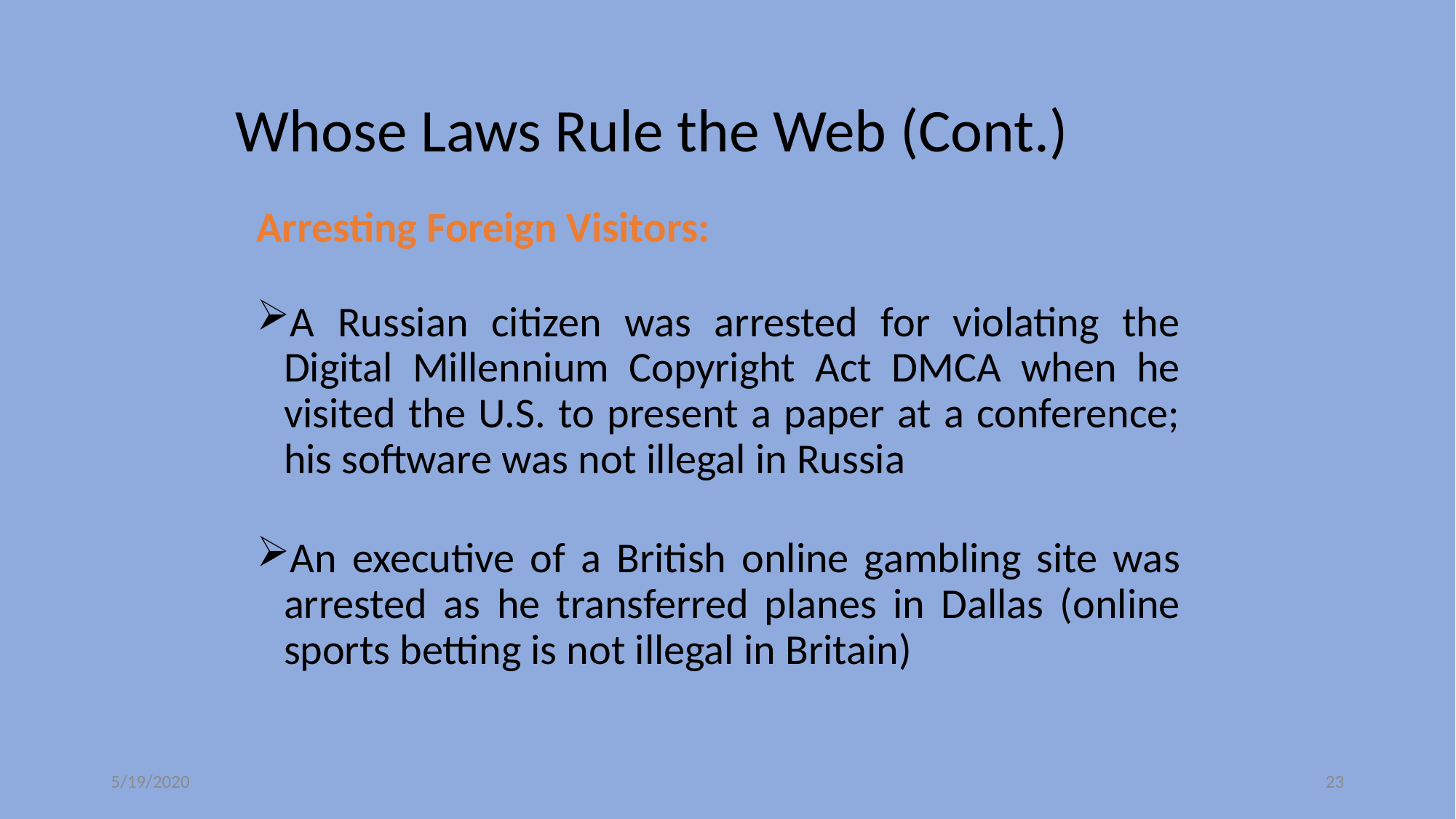

# Whose Laws Rule the Web (Cont.)
Arresting Foreign Visitors:

A Russian citizen was arrested for violating the Digital Millennium Copyright Act DMCA when he visited the U.S. to present a paper at a conference; his software was not illegal in Russia

An executive of a British online gambling site was arrested as he transferred planes in Dallas (online sports betting is not illegal in Britain)
5/19/2020
23